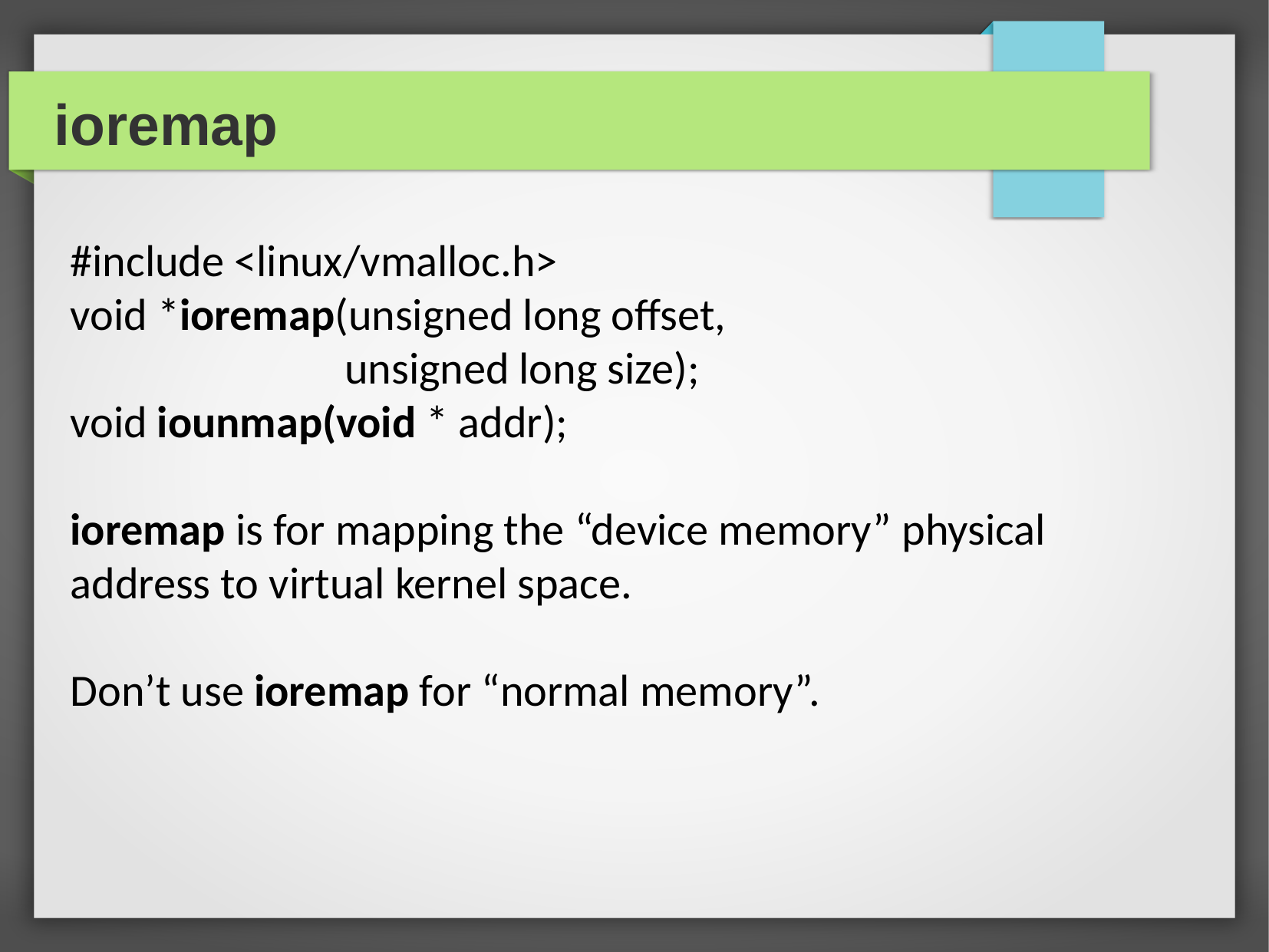

ioremap
#include <linux/vmalloc.h>
void *ioremap(unsigned long offset,
                           unsigned long size);
void iounmap(void * addr);

ioremap is for mapping the “device memory” physical address to virtual kernel space.

Don’t use ioremap for “normal memory”.